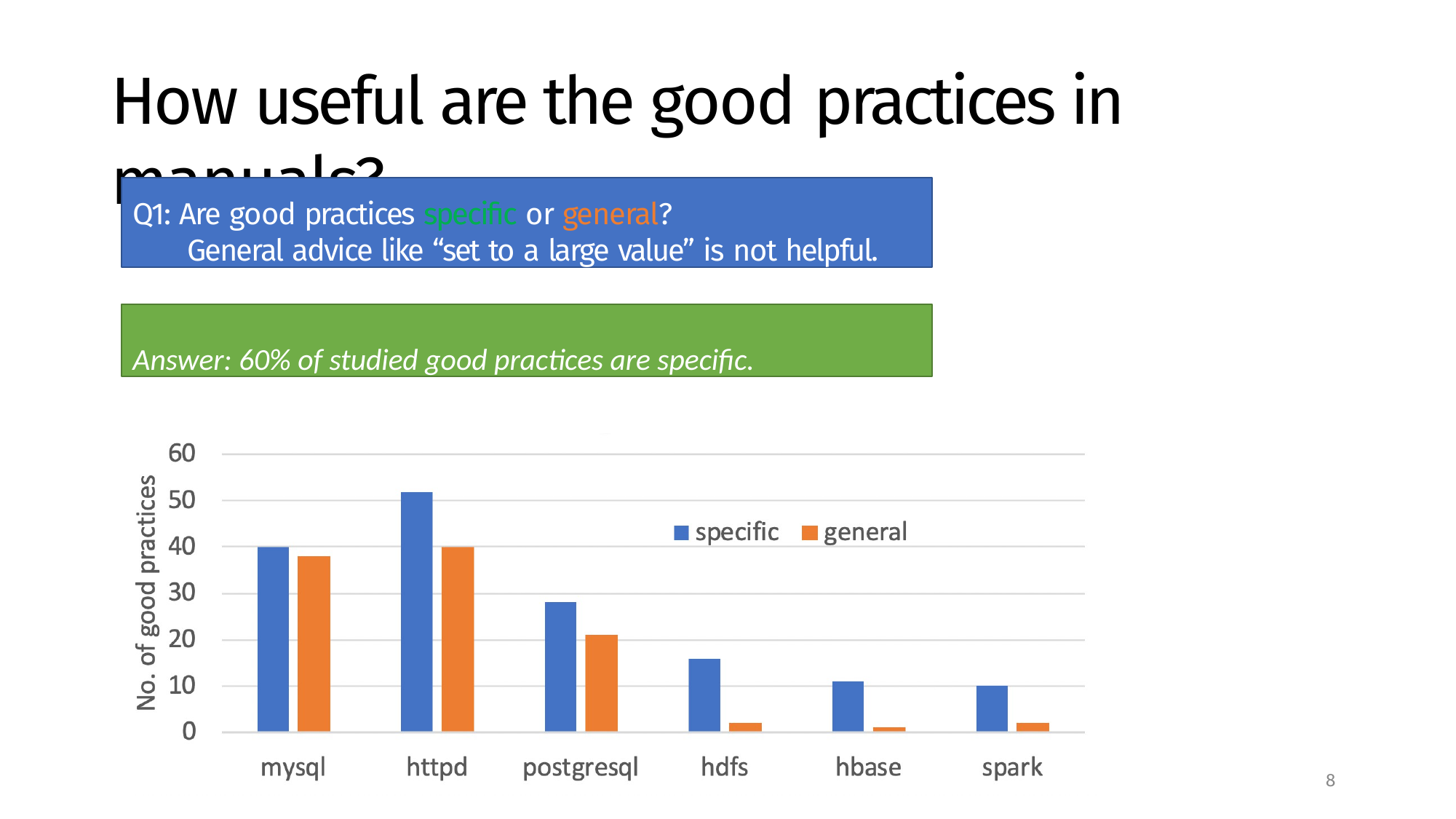

# How useful are the good practices in manuals?
Q1: Are good practices specific or general?
General advice like “set to a large value” is not helpful.

Answer: 60% of studied good practices are specific.

8